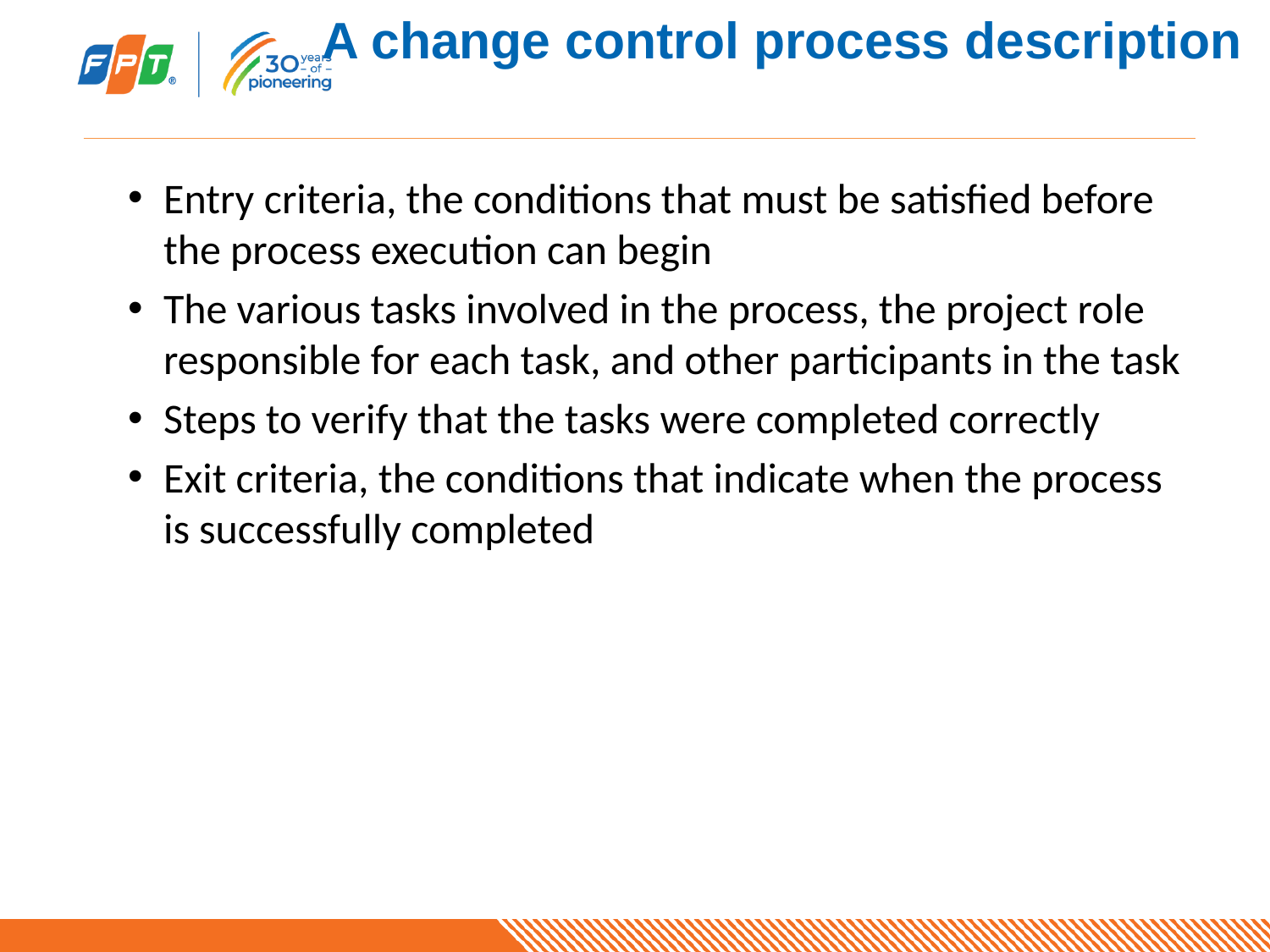

# A change control process description
Entry criteria, the conditions that must be satisfied before the process execution can begin
The various tasks involved in the process, the project role responsible for each task, and other participants in the task
Steps to verify that the tasks were completed correctly
Exit criteria, the conditions that indicate when the process is successfully completed